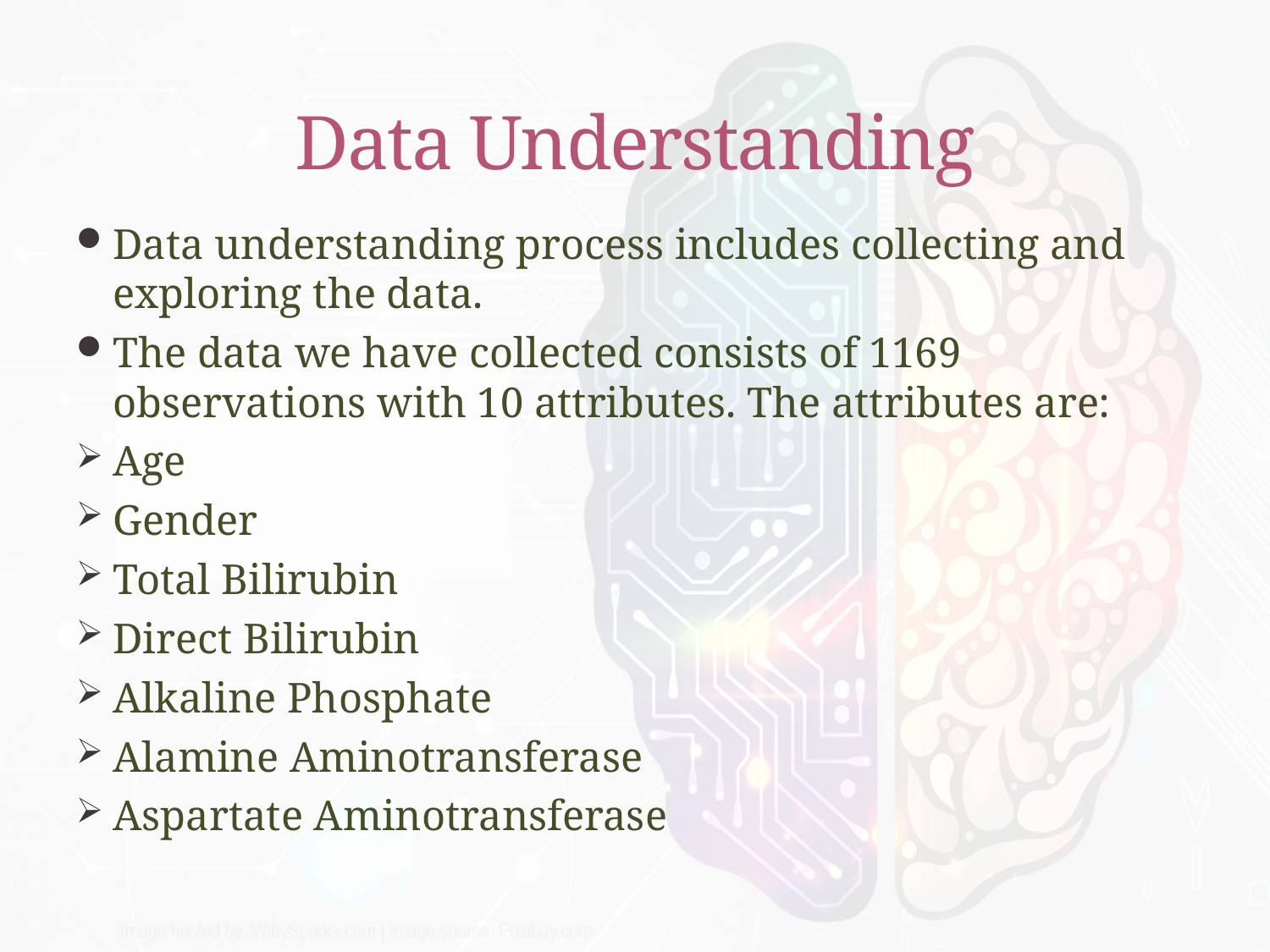

# Data Understanding
Data understanding process includes collecting and exploring the data.
The data we have collected consists of 1169 observations with 10 attributes. The attributes are:
Age
Gender
Total Bilirubin
Direct Bilirubin
Alkaline Phosphate
Alamine Aminotransferase
Aspartate Aminotransferase